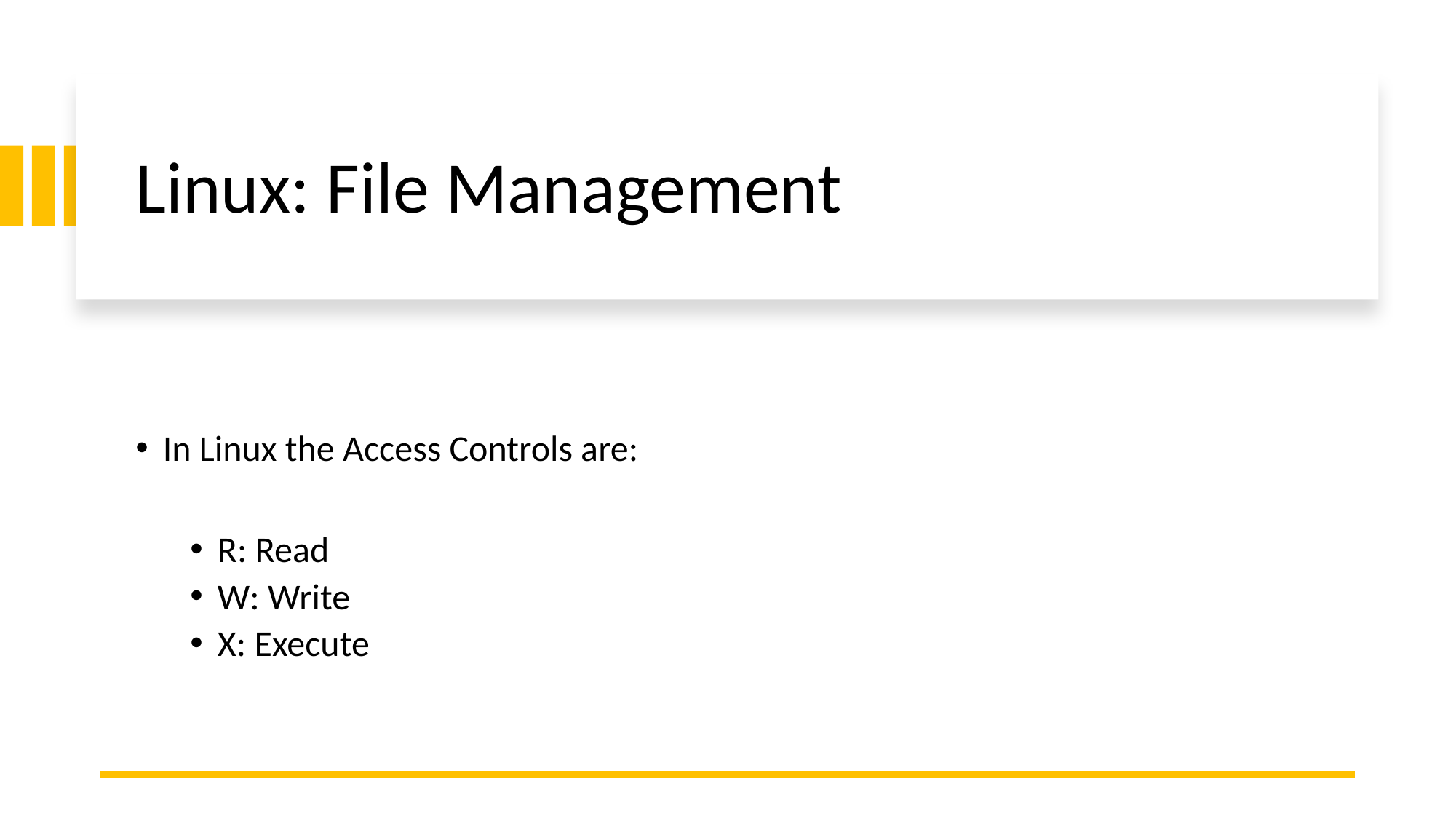

# Linux: File Management

In Linux the Access Controls are:

R: Read
W: Write
X: Execute